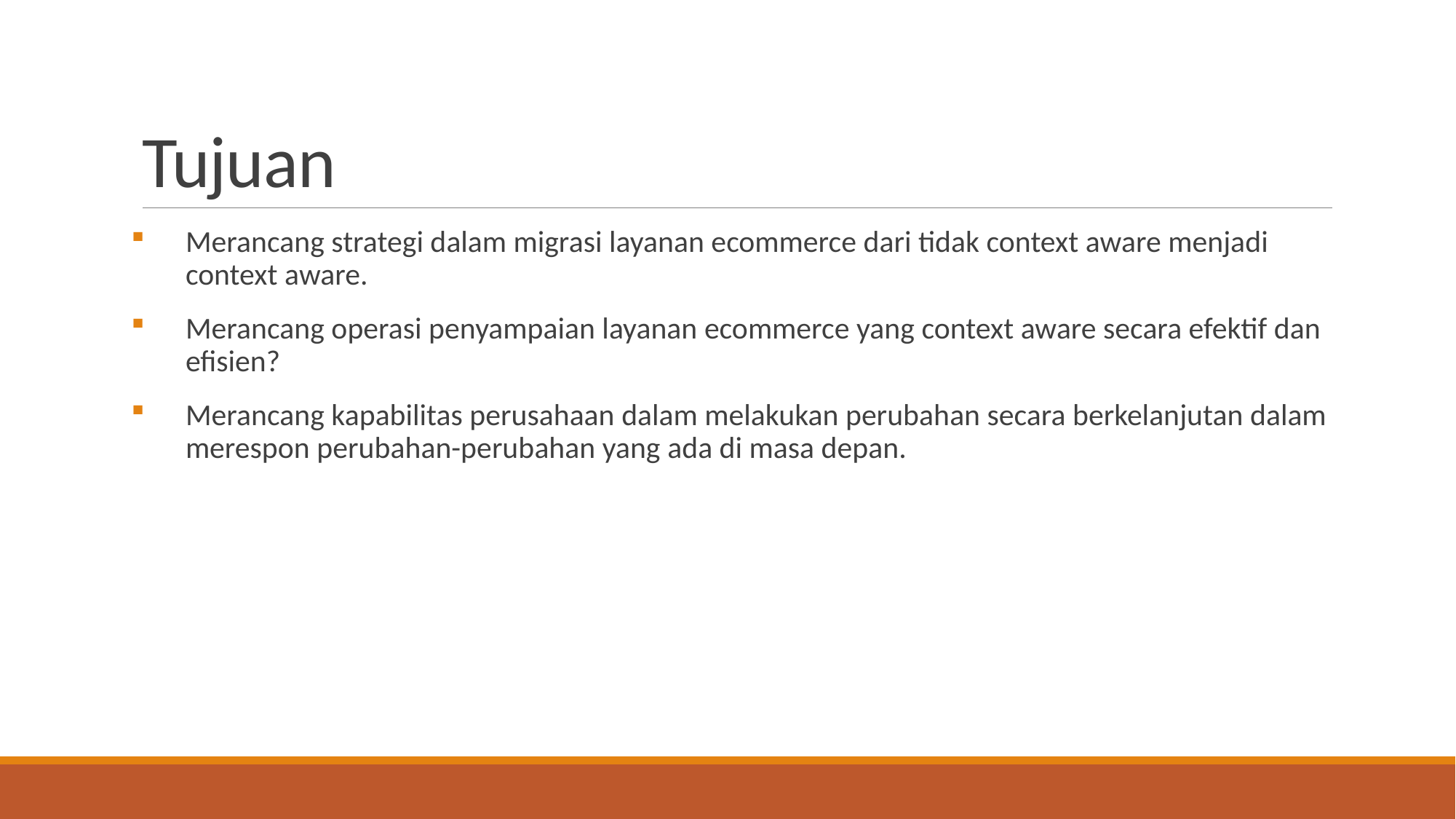

# Tujuan
Merancang strategi dalam migrasi layanan ecommerce dari tidak context aware menjadi context aware.
Merancang operasi penyampaian layanan ecommerce yang context aware secara efektif dan efisien?
Merancang kapabilitas perusahaan dalam melakukan perubahan secara berkelanjutan dalam merespon perubahan-perubahan yang ada di masa depan.